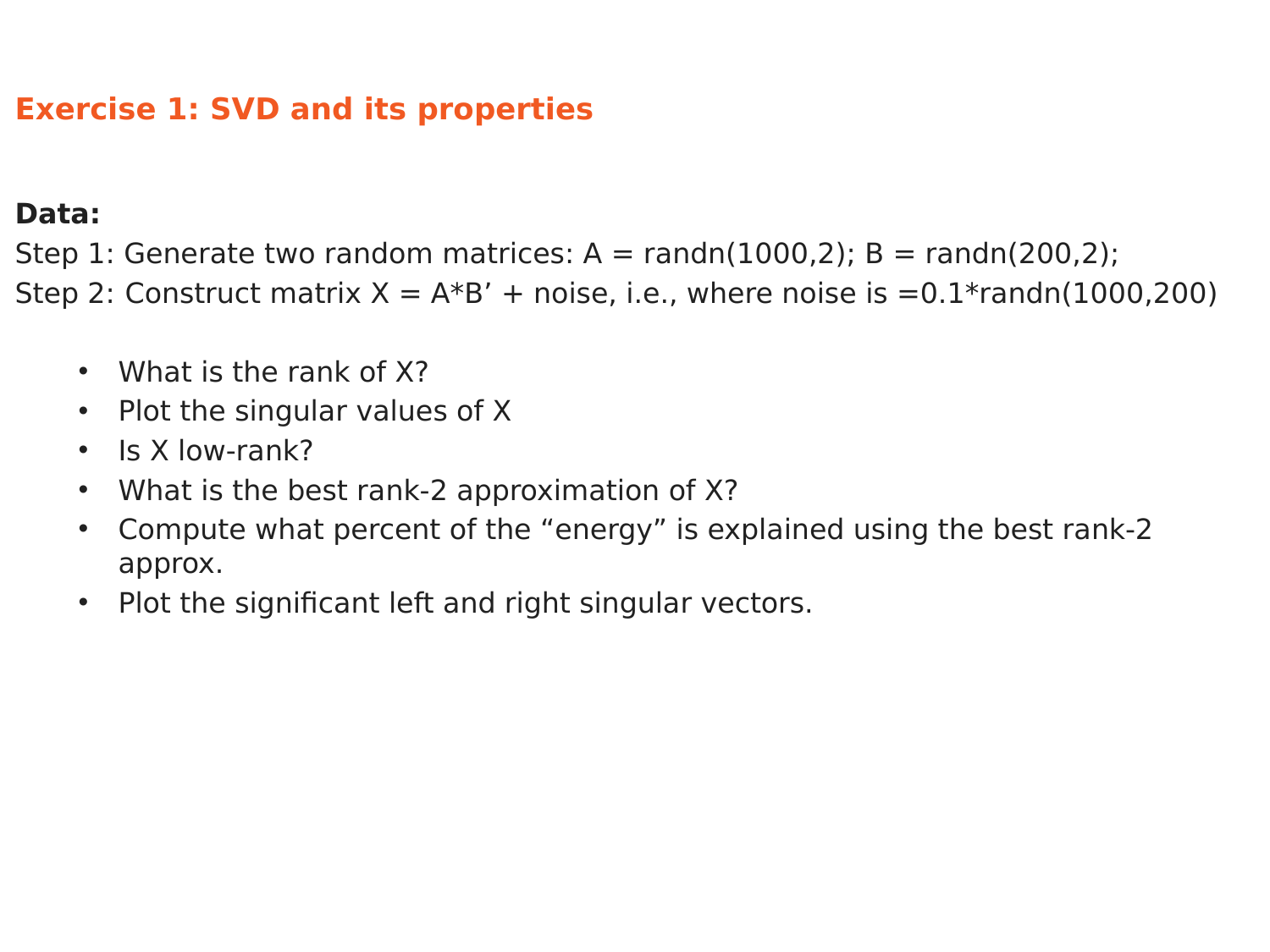

# Exercise 1: SVD and its properties
Data:
Step 1: Generate two random matrices: A = randn(1000,2); B = randn(200,2);
Step 2: Construct matrix X = A*B’ + noise, i.e., where noise is =0.1*randn(1000,200)

What is the rank of X?
Plot the singular values of X
Is X low-rank?
What is the best rank-2 approximation of X?
Compute what percent of the “energy” is explained using the best rank-2 approx.
Plot the significant left and right singular vectors.